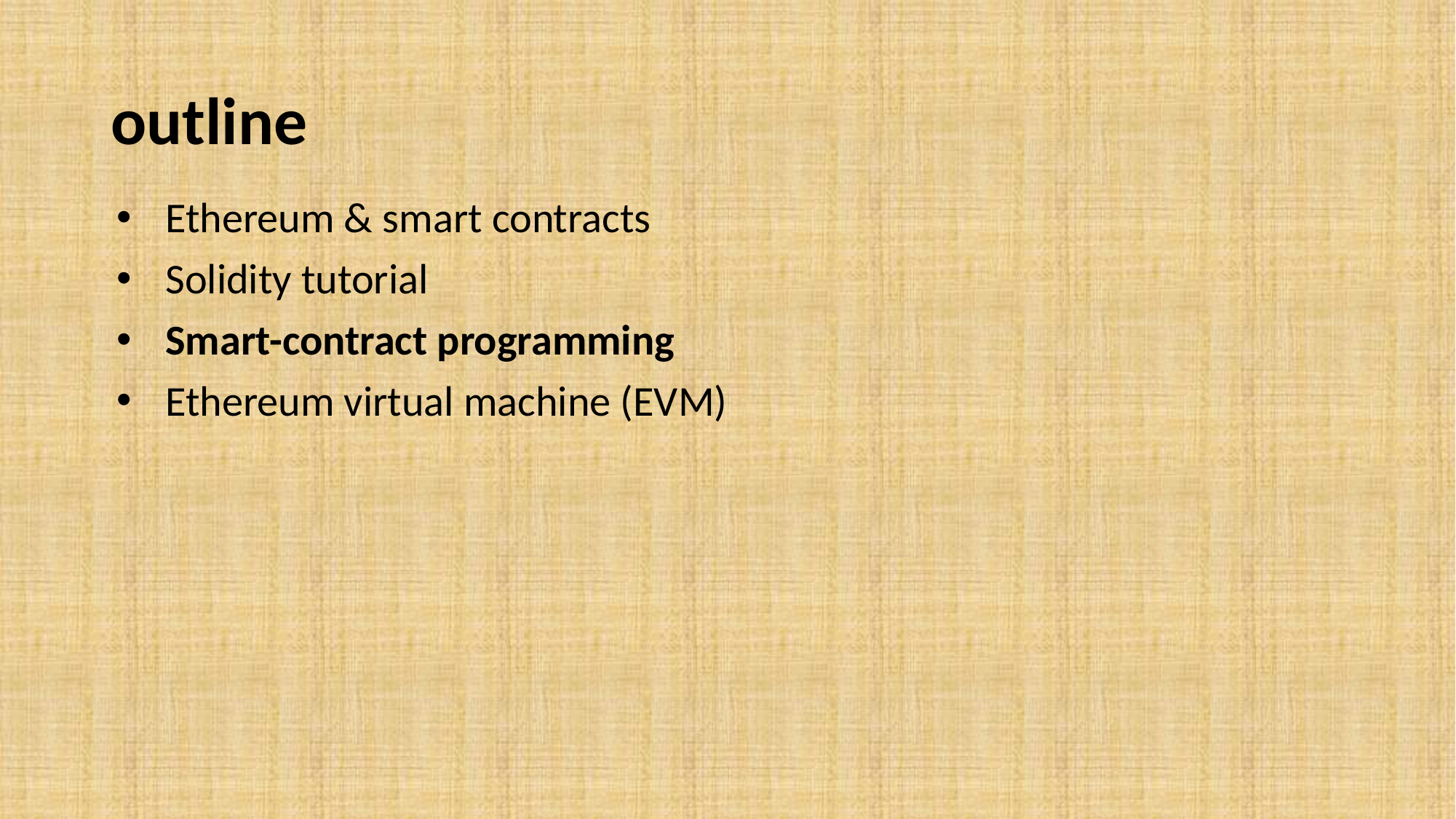

# outline
Ethereum & smart contracts
Solidity tutorial
Smart-contract programming
Ethereum virtual machine (EVM)